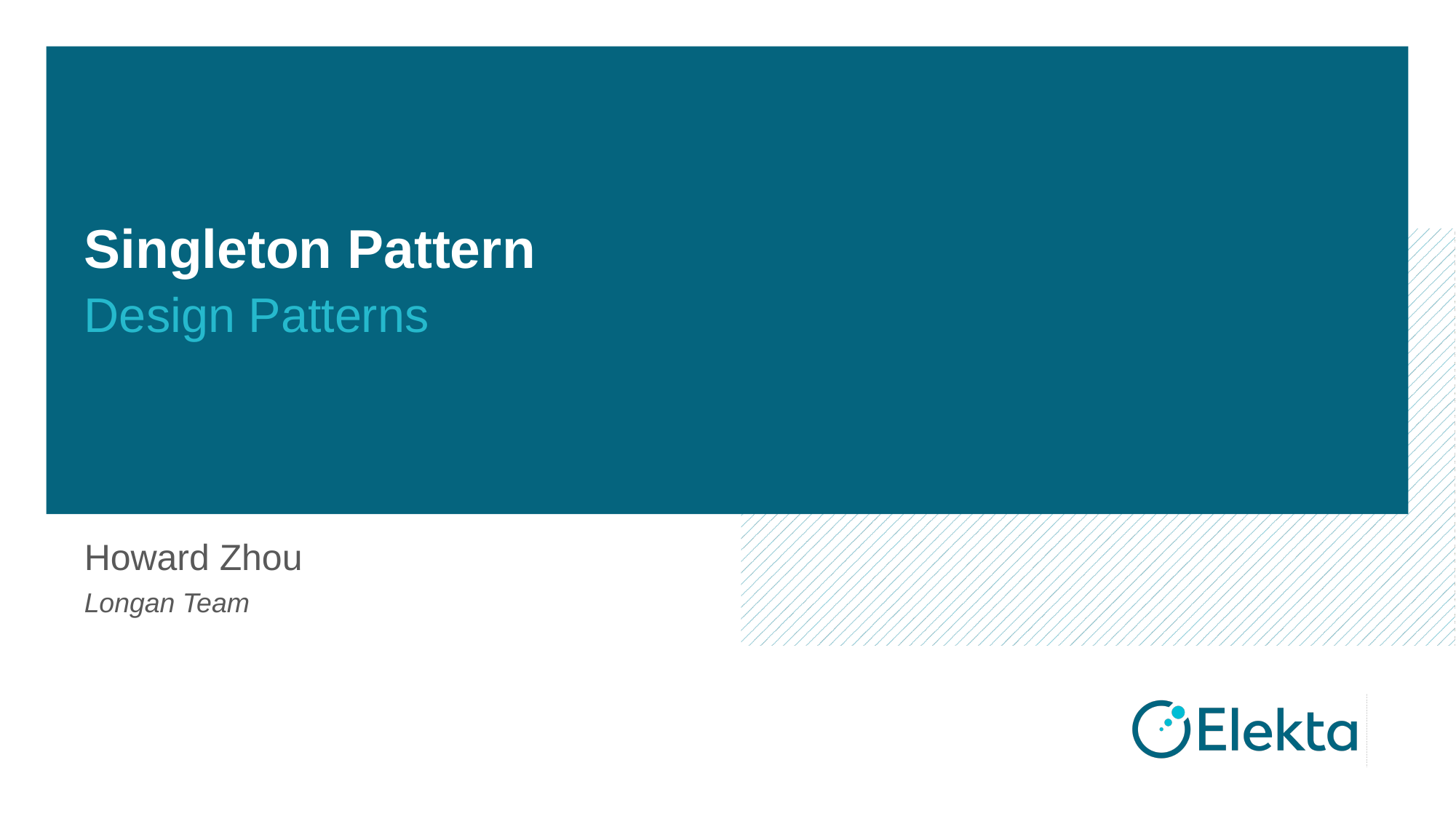

# Singleton Pattern
Design Patterns
Howard Zhou
Longan Team